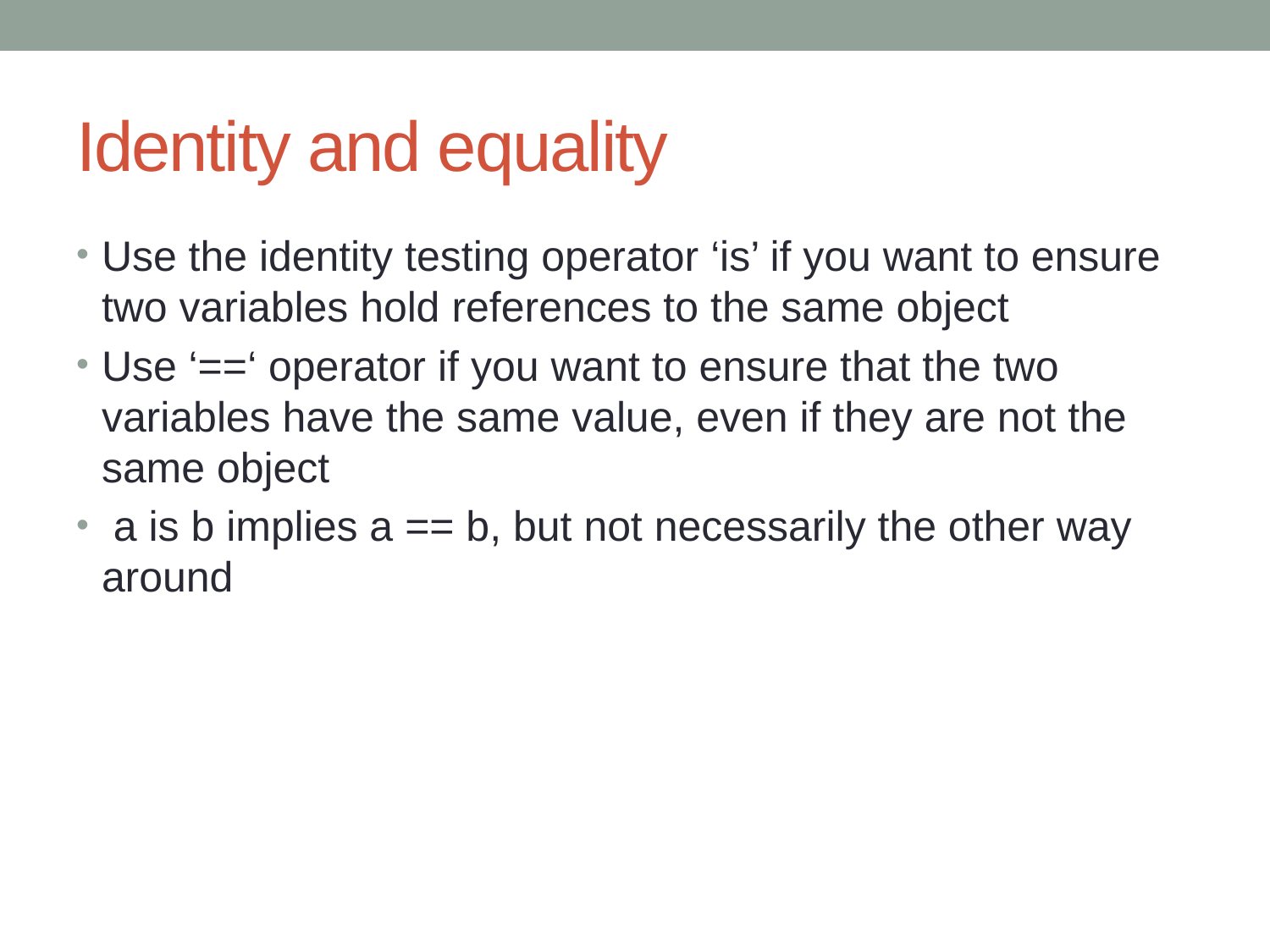

# Identity and equality
Use the identity testing operator ‘is’ if you want to ensure two variables hold references to the same object
Use ‘==‘ operator if you want to ensure that the two variables have the same value, even if they are not the same object
 a is b implies a == b, but not necessarily the other way around